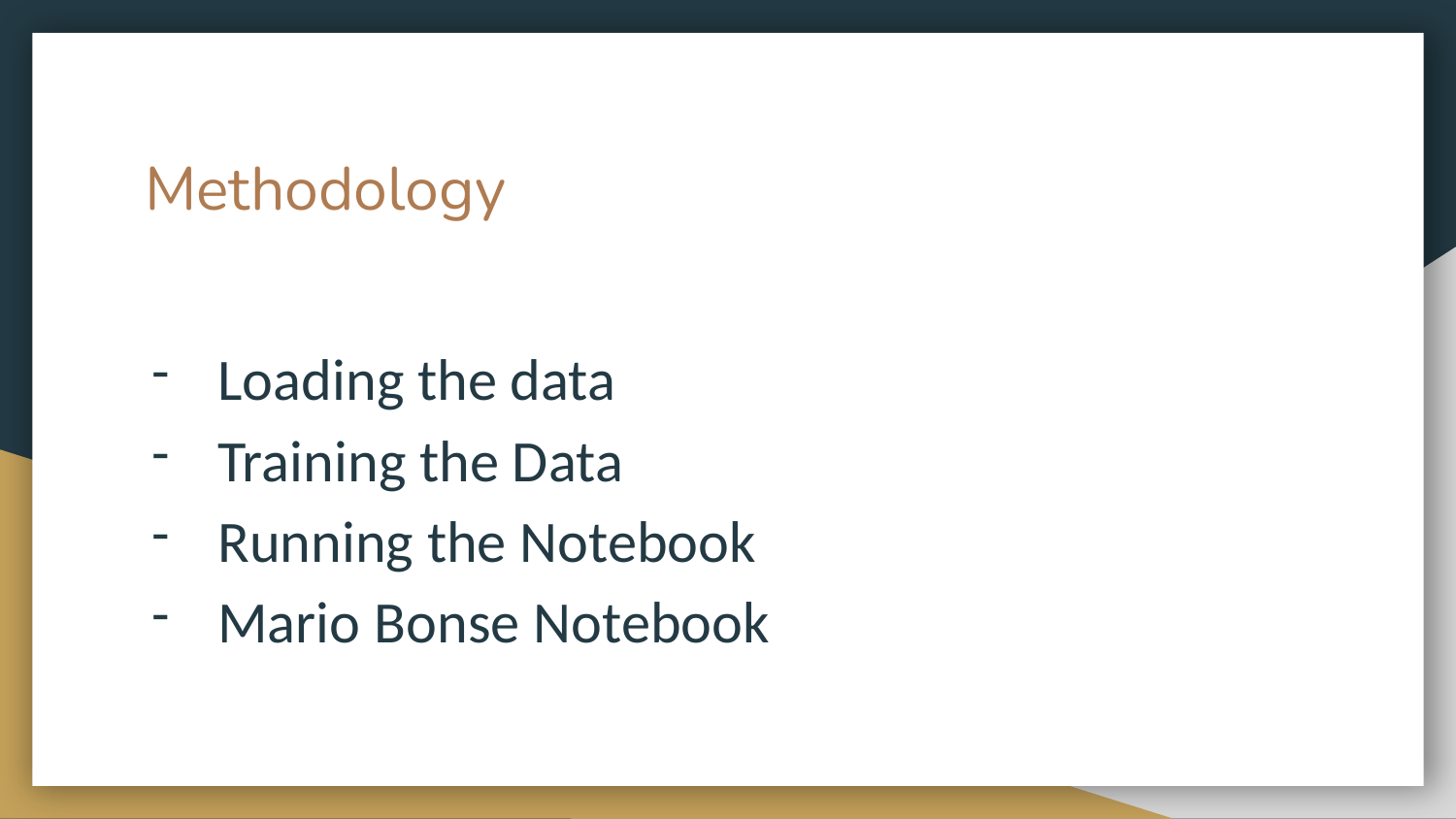

# Methodology
Loading the data
Training the Data
Running the Notebook
Mario Bonse Notebook